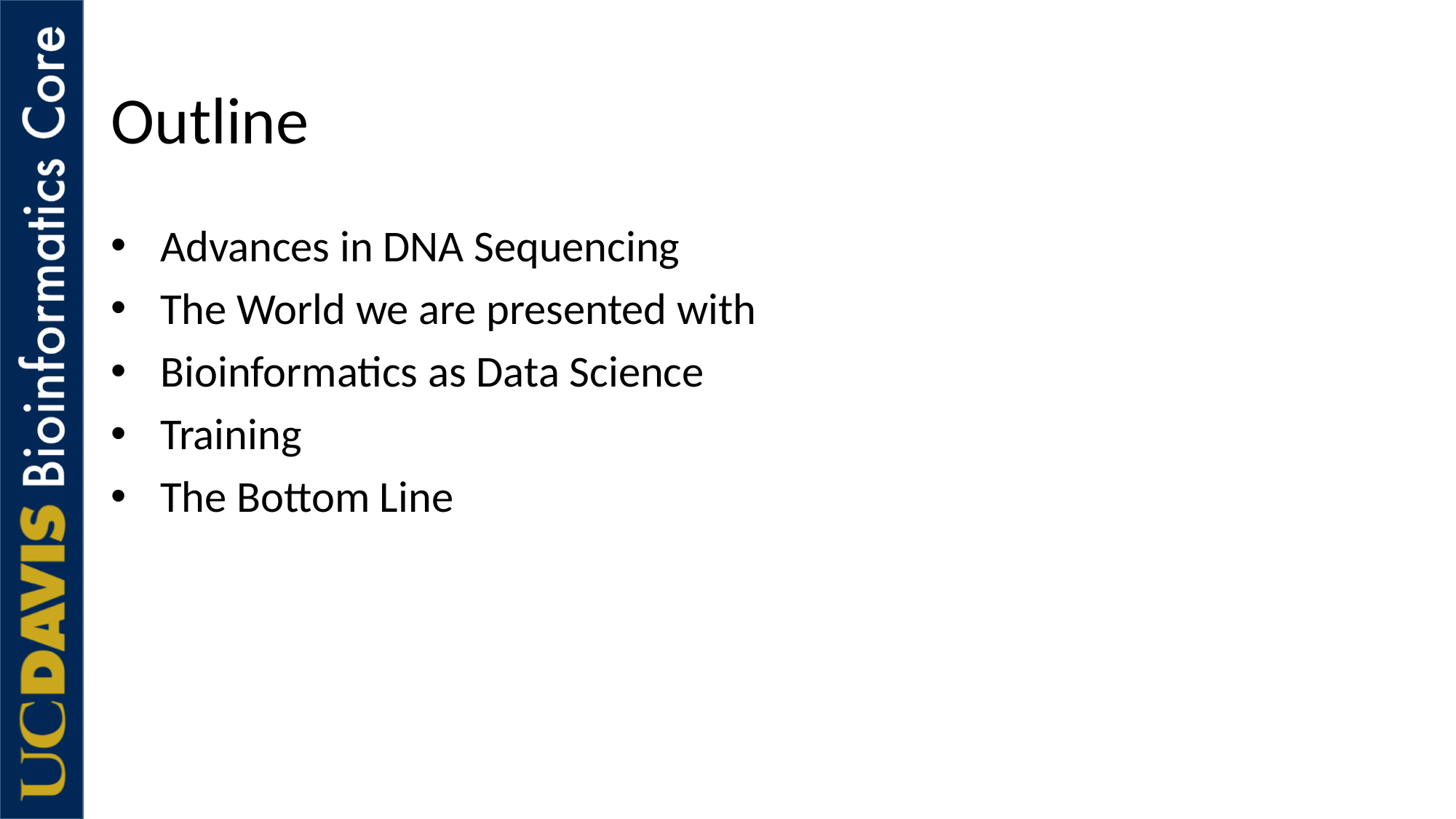

# Outline
Advances in DNA Sequencing
The World we are presented with
Bioinformatics as Data Science
Training
The Bottom Line